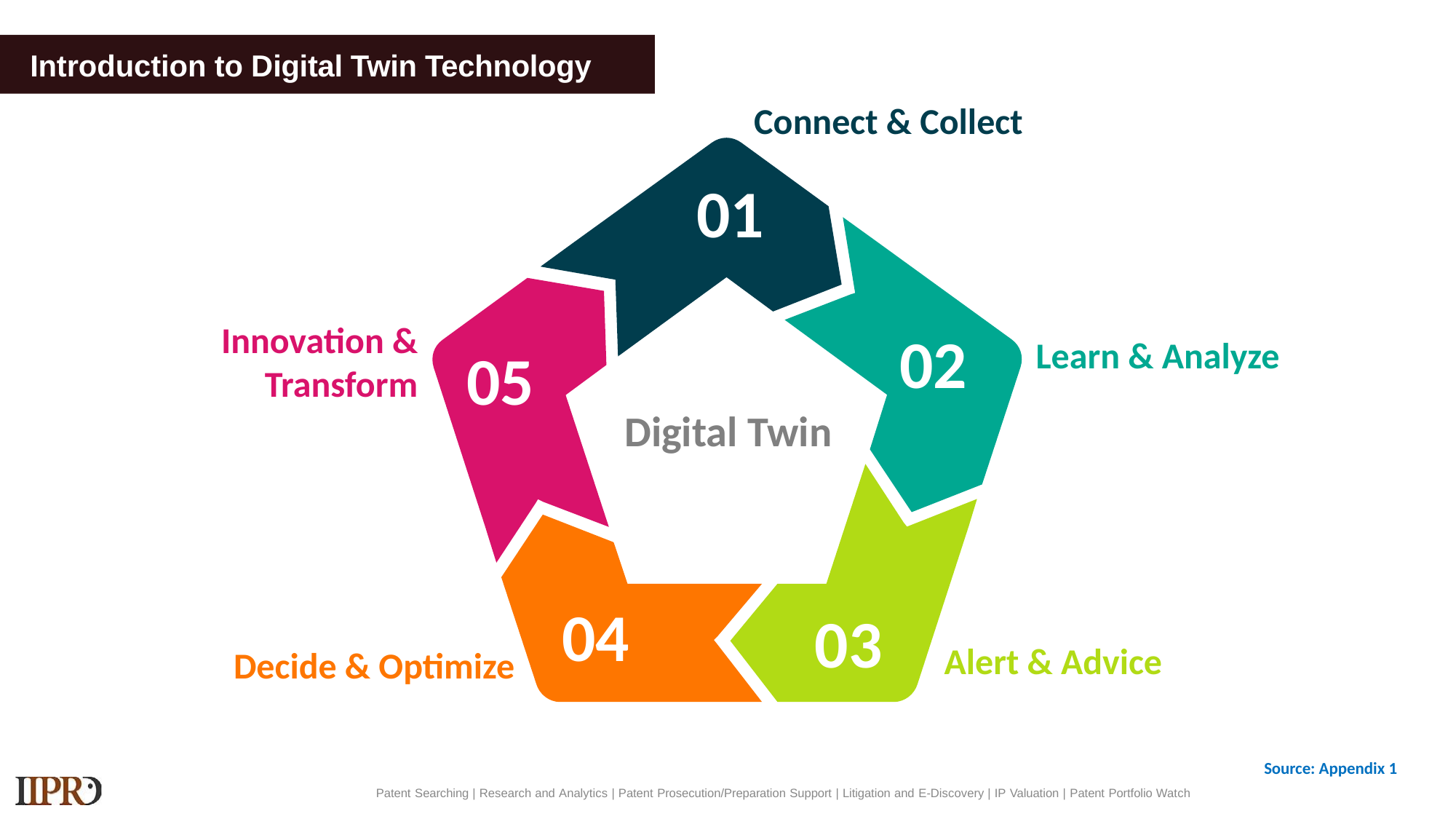

# Introduction to Digital Twin Technology
Connect & Collect

01

Innovation & Transform
02
Learn & Analyze
05
Digital Twin

04
03
Alert & Advice
Decide & Optimize
Source: Appendix 1

Patent Searching | Research and Analytics | Patent Prosecution/Preparation Support | Litigation and E-Discovery | IP Valuation | Patent Portfolio Watch